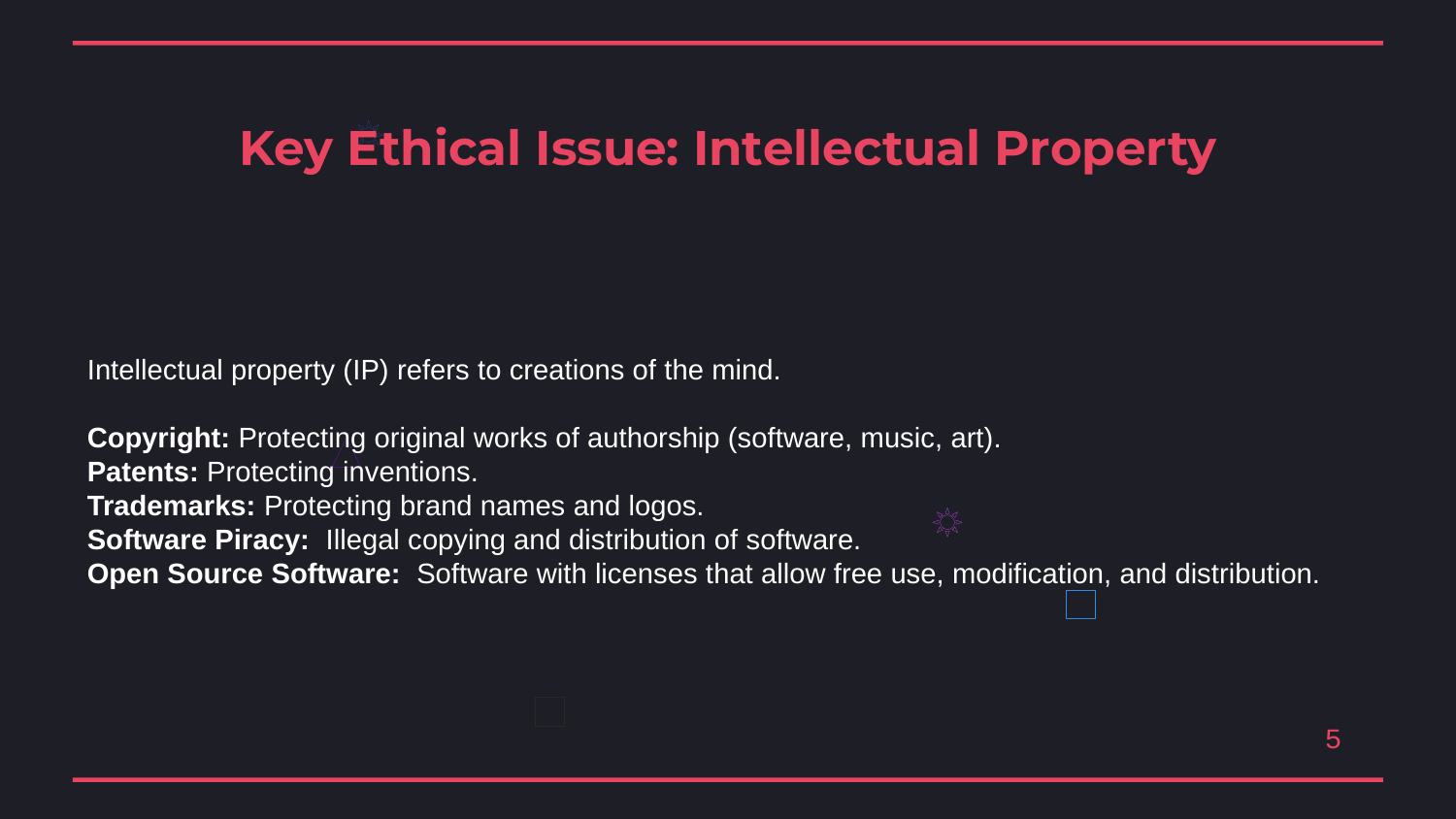

Key Ethical Issue: Intellectual Property

Intellectual property (IP) refers to creations of the mind.

Copyright: Protecting original works of authorship (software, music, art).
Patents: Protecting inventions.
Trademarks: Protecting brand names and logos.
Software Piracy:  Illegal copying and distribution of software.
Open Source Software:  Software with licenses that allow free use, modification, and distribution.

5